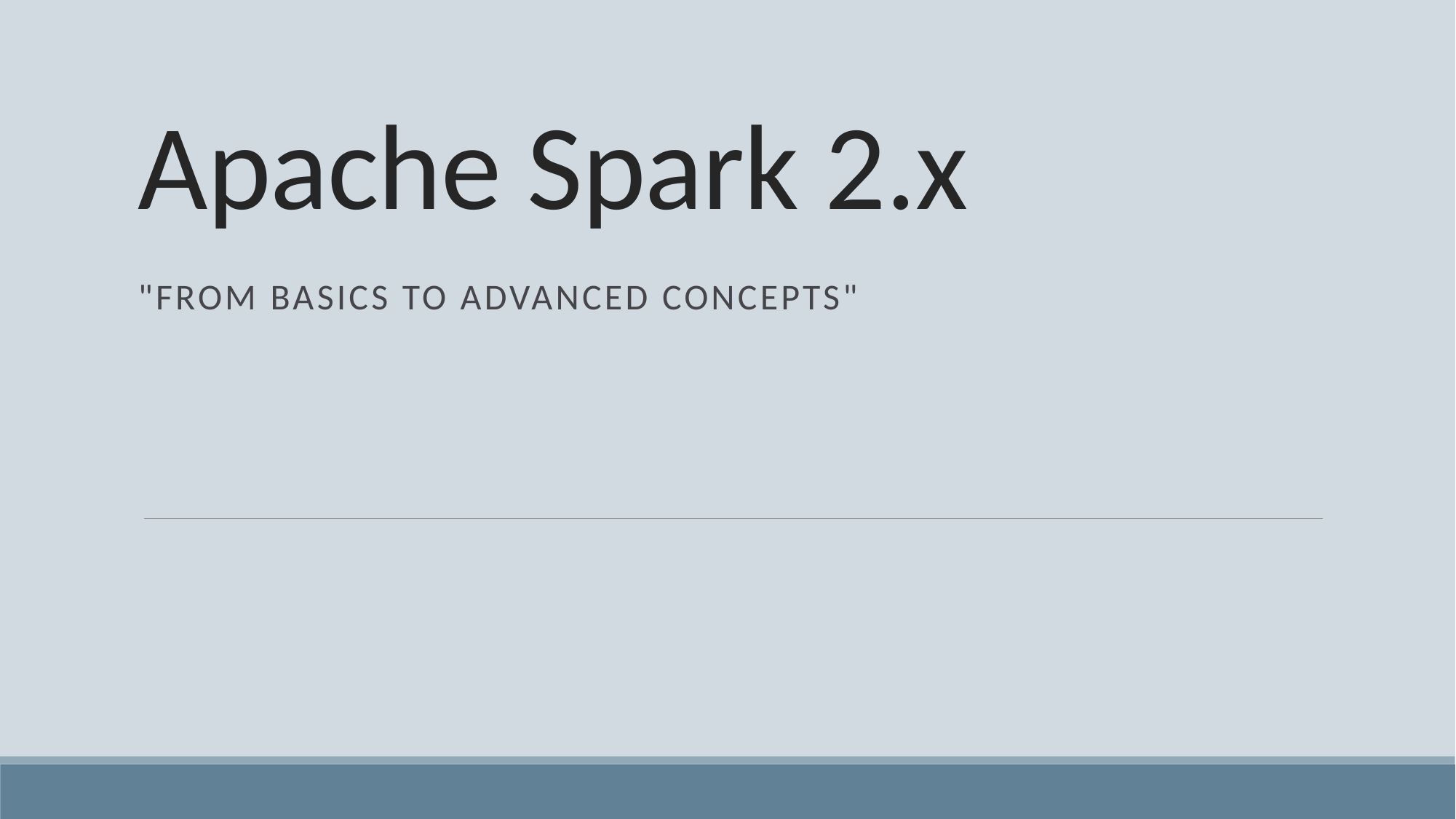

# Apache Spark 2.x
"From Basics to Advanced Concepts"